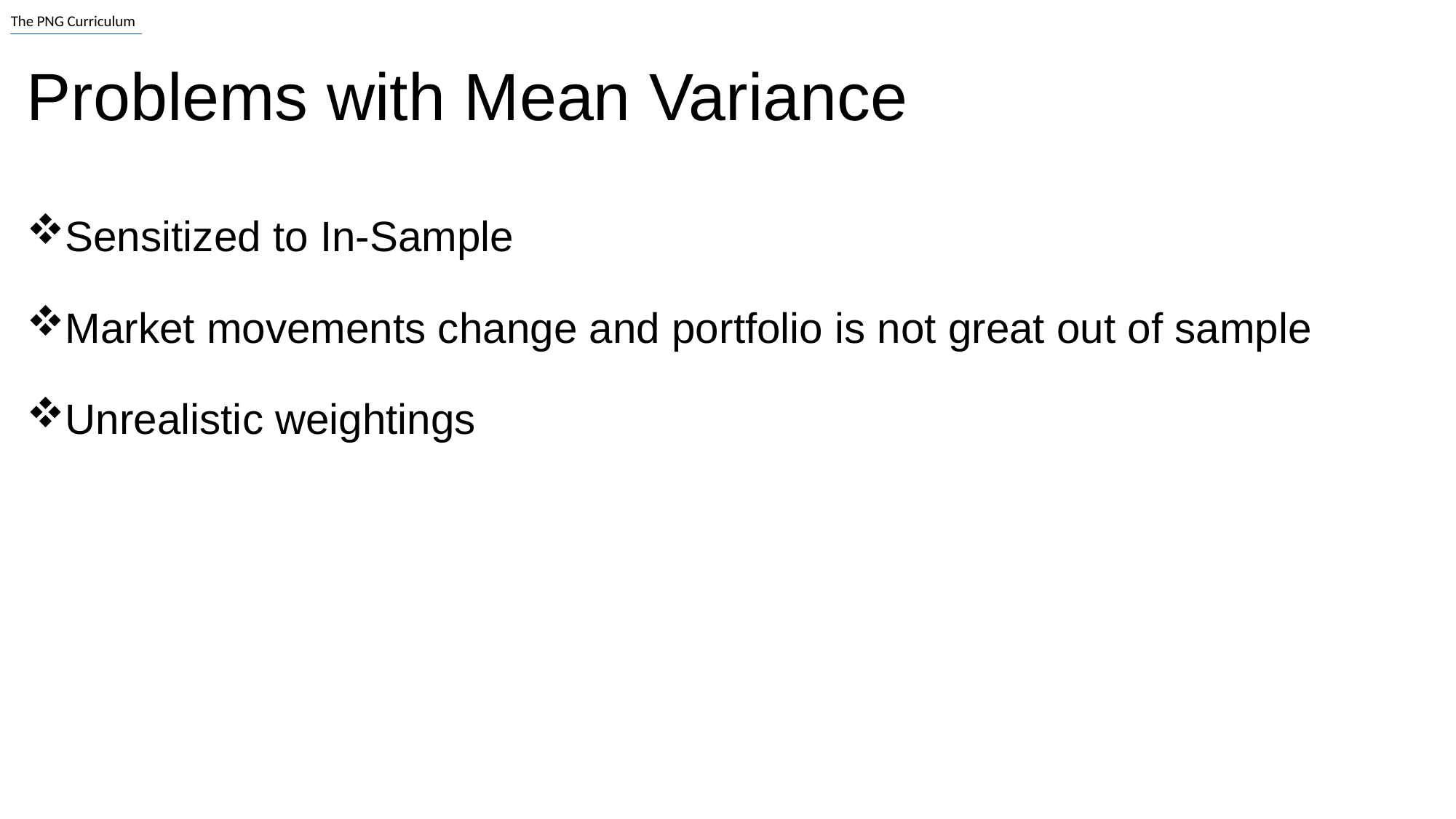

# Problems with Mean Variance
Sensitized to In-Sample
Market movements change and portfolio is not great out of sample
Unrealistic weightings